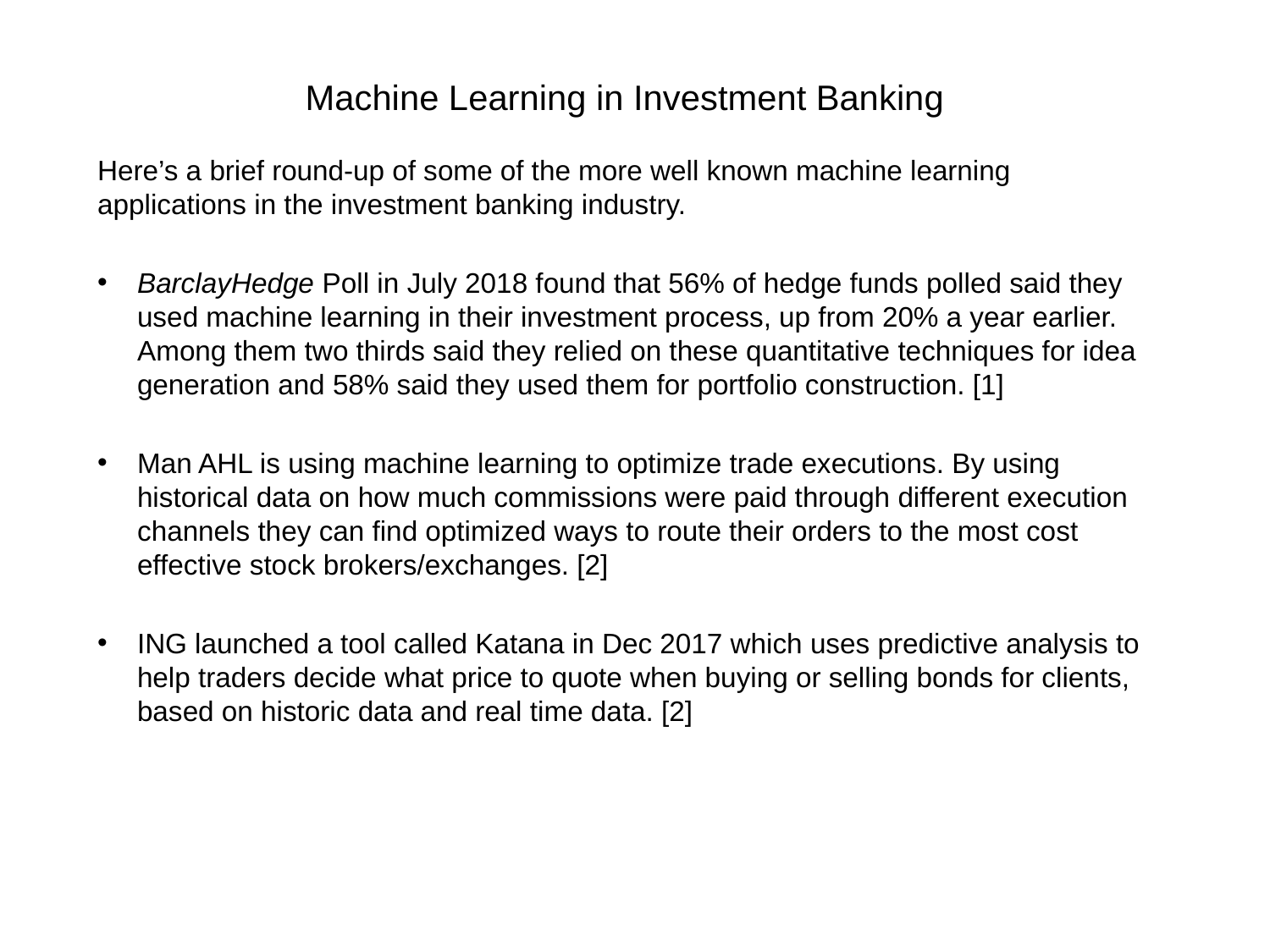

# Machine Learning in Investment Banking

Here’s a brief round-up of some of the more well known machine learning applications in the investment banking industry.

BarclayHedge Poll in July 2018 found that 56% of hedge funds polled said they used machine learning in their investment process, up from 20% a year earlier. Among them two thirds said they relied on these quantitative techniques for idea generation and 58% said they used them for portfolio construction. [1]

Man AHL is using machine learning to optimize trade executions. By using historical data on how much commissions were paid through different execution channels they can find optimized ways to route their orders to the most cost effective stock brokers/exchanges. [2]

ING launched a tool called Katana in Dec 2017 which uses predictive analysis to help traders decide what price to quote when buying or selling bonds for clients, based on historic data and real time data. [2]